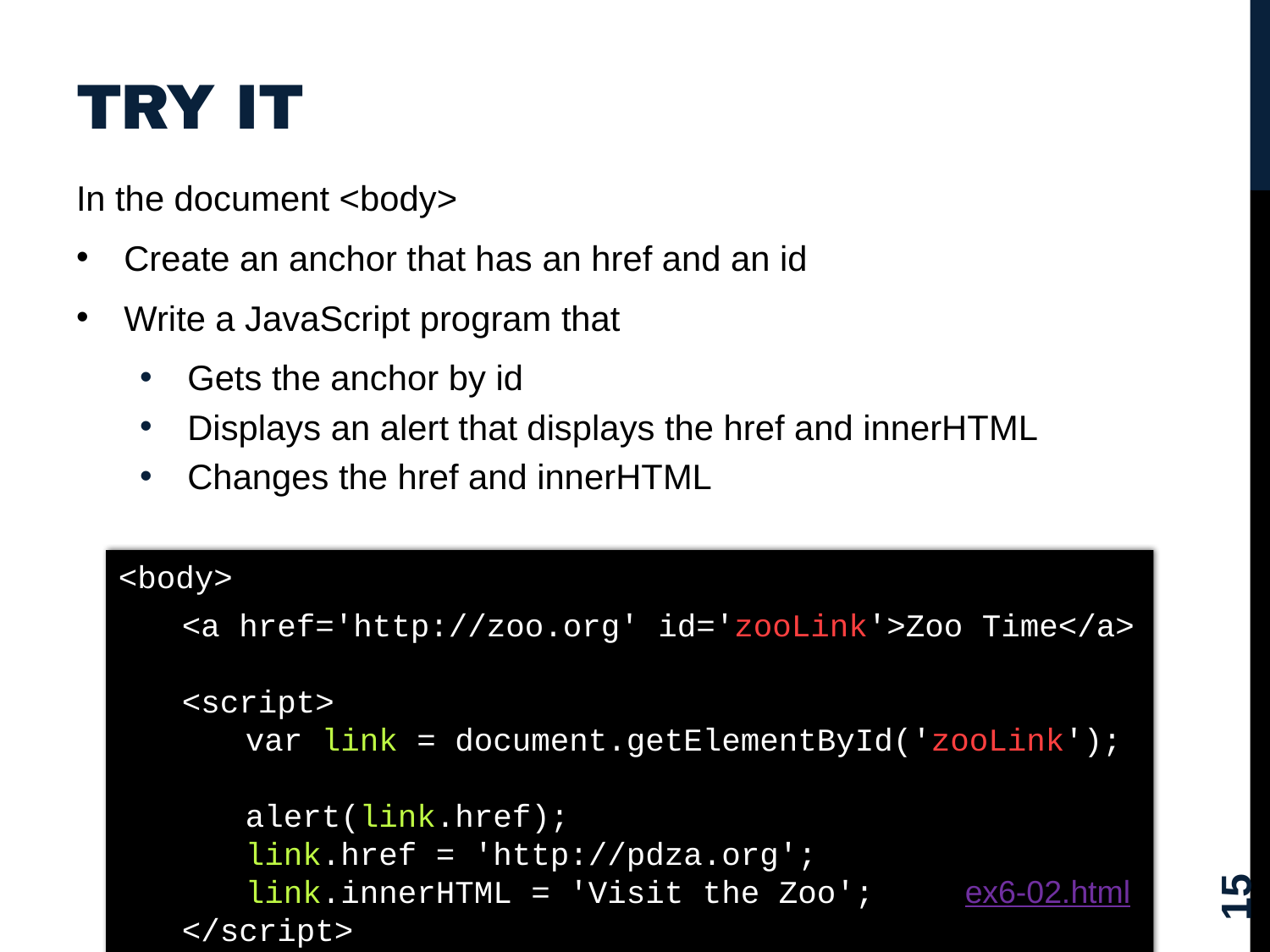

# Try it
In the document <body>
Create an anchor that has an href and an id
Write a JavaScript program that
Gets the anchor by id
Displays an alert that displays the href and innerHTML
Changes the href and innerHTML
<body>
<a href='http://zoo.org' id='zooLink'>Zoo Time</a>
<script>
var link = document.getElementById('zooLink');
alert(link.href);
link.href = 'http://pdza.org';
link.innerHTML = 'Visit the Zoo';
</script>
</body>
15
ex6-02.html